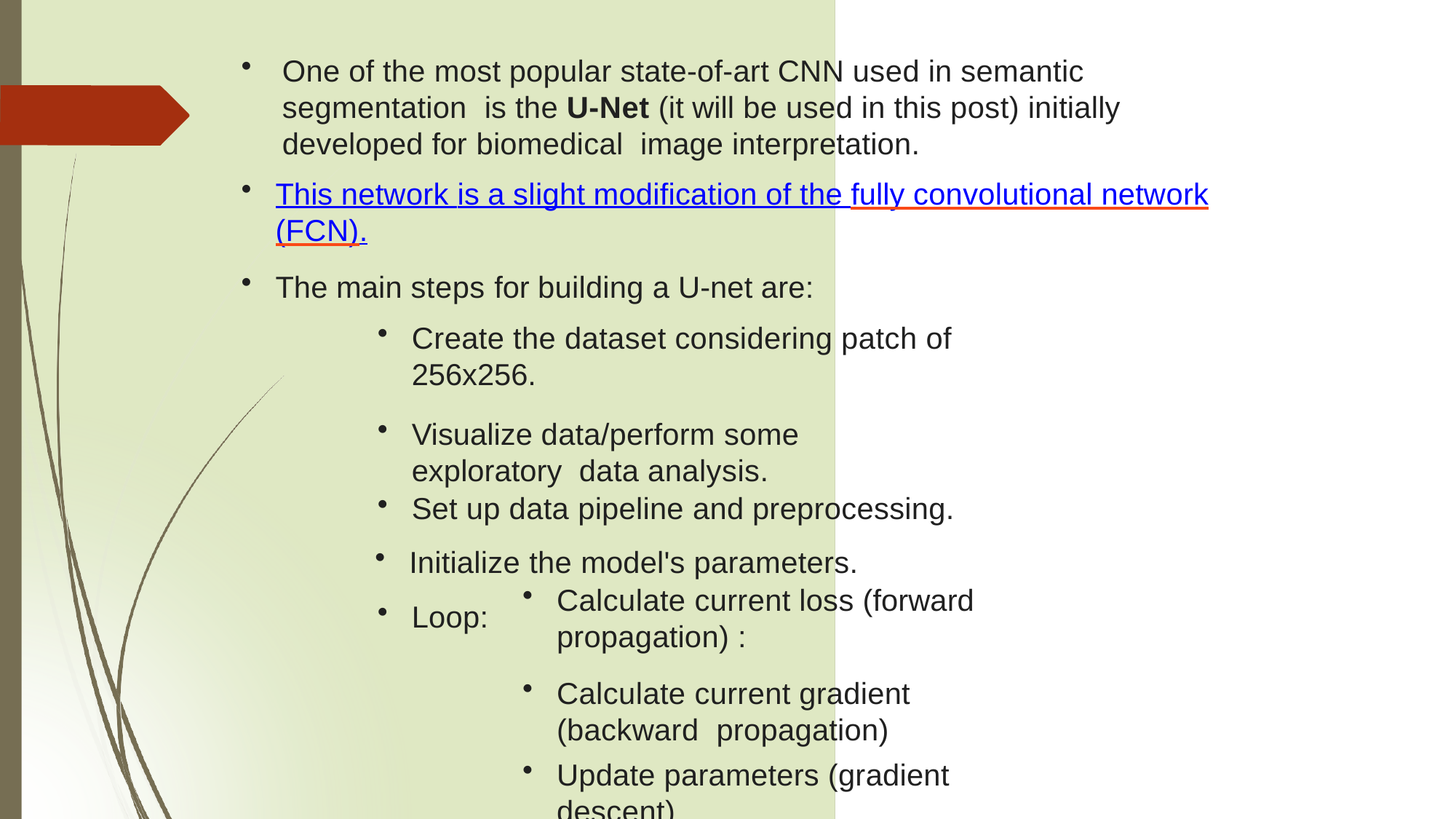

One of the most popular state-of-art CNN used in semantic segmentation  is the U-Net (it will be used in this post) initially developed for biomedical  image interpretation.
This network is a slight modification of the fully convolutional network
(FCN).
The main steps for building a U-net are:
Create the dataset considering patch of 256x256.
Visualize data/perform some exploratory  data analysis.
Set up data pipeline and preprocessing.
Initialize the model's parameters.
Loop:
Calculate current loss (forward propagation) :
Calculate current gradient (backward  propagation)
Update parameters (gradient descent)